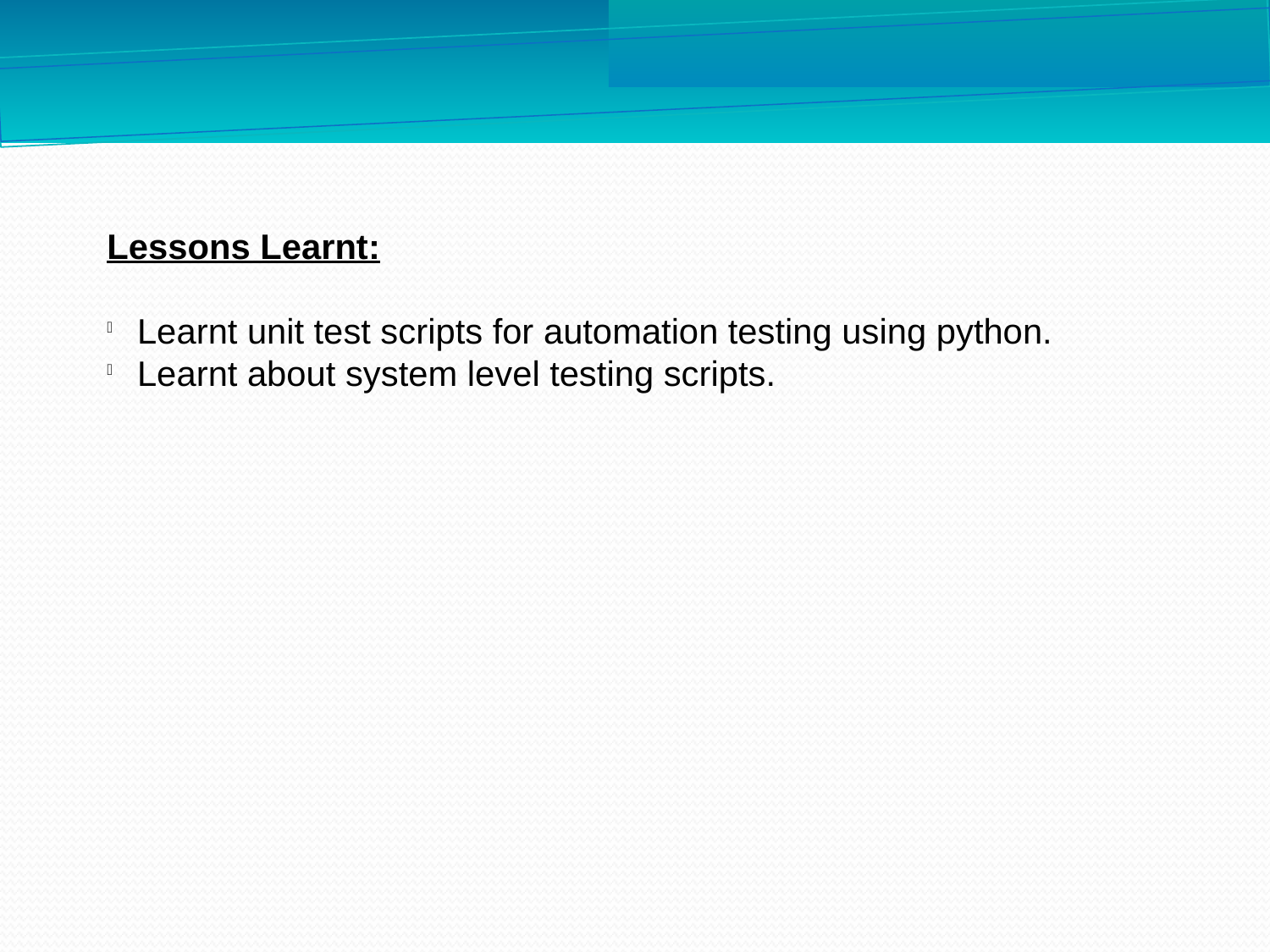

Lessons Learnt:

Learnt unit test scripts for automation testing using python.
Learnt about system level testing scripts.